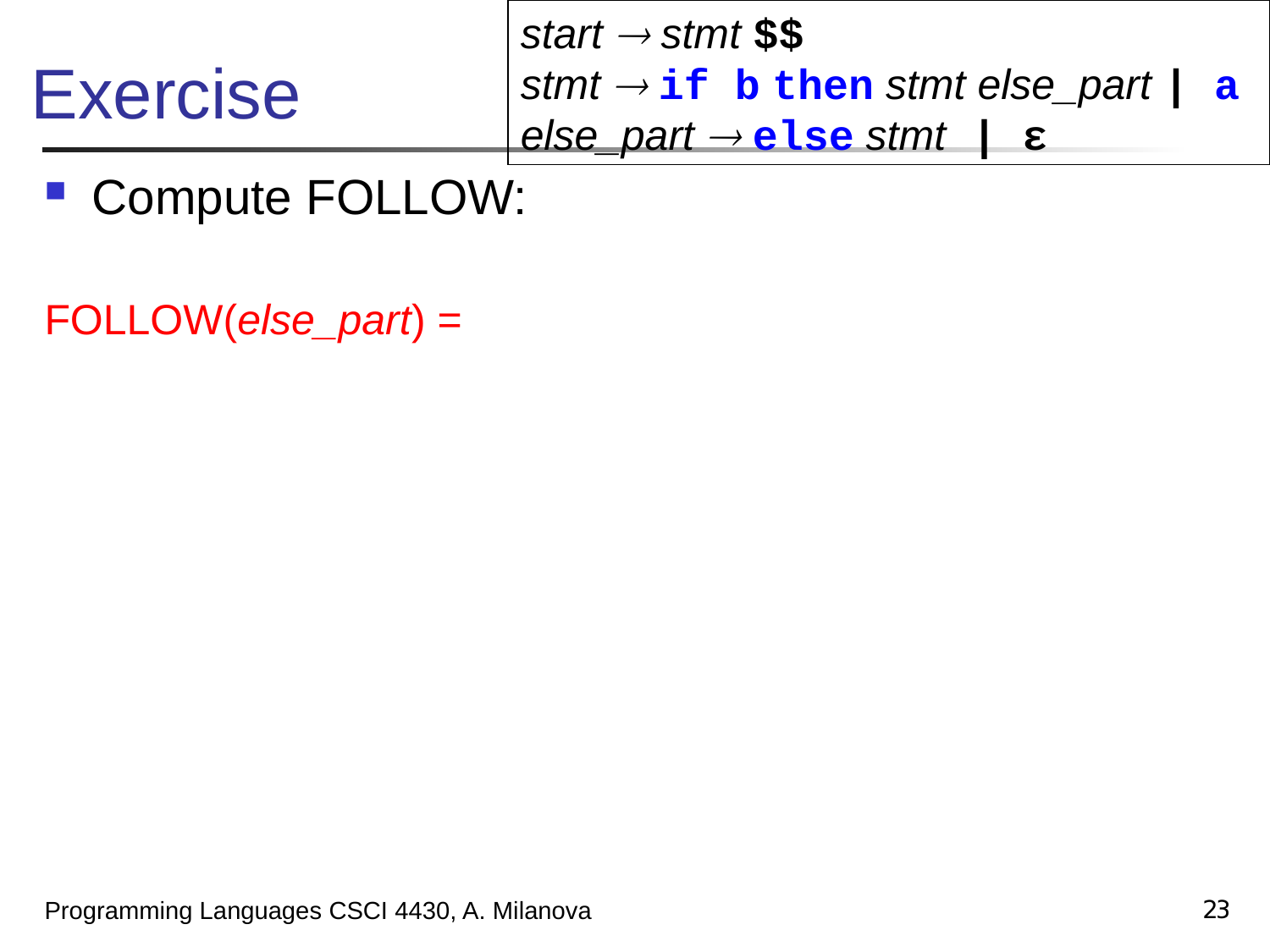

# Exercise
start → stmt $$
stmt → if b then stmt else_part | a
else_part → else stmt | ε
Compute FOLLOW:

FOLLOW(else_part) =

23
Programming Languages CSCI 4430, A. Milanova